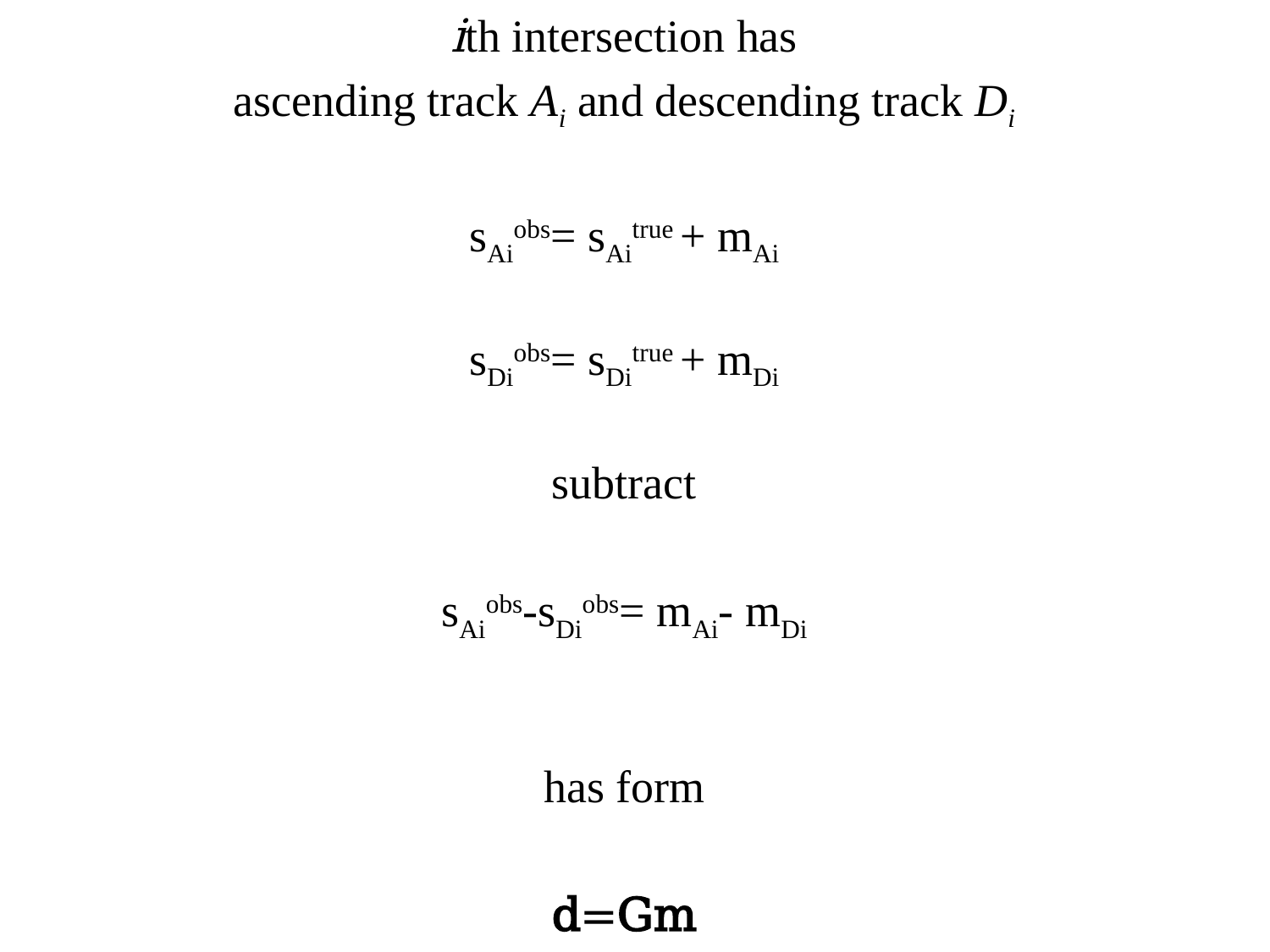

ith intersection has
ascending track Ai and descending track Di

sAiobs= sAitrue + mAi

sDiobs= sDitrue + mDi

subtract

sAiobs-sDiobs= mAi- mDi

has form

d=Gm